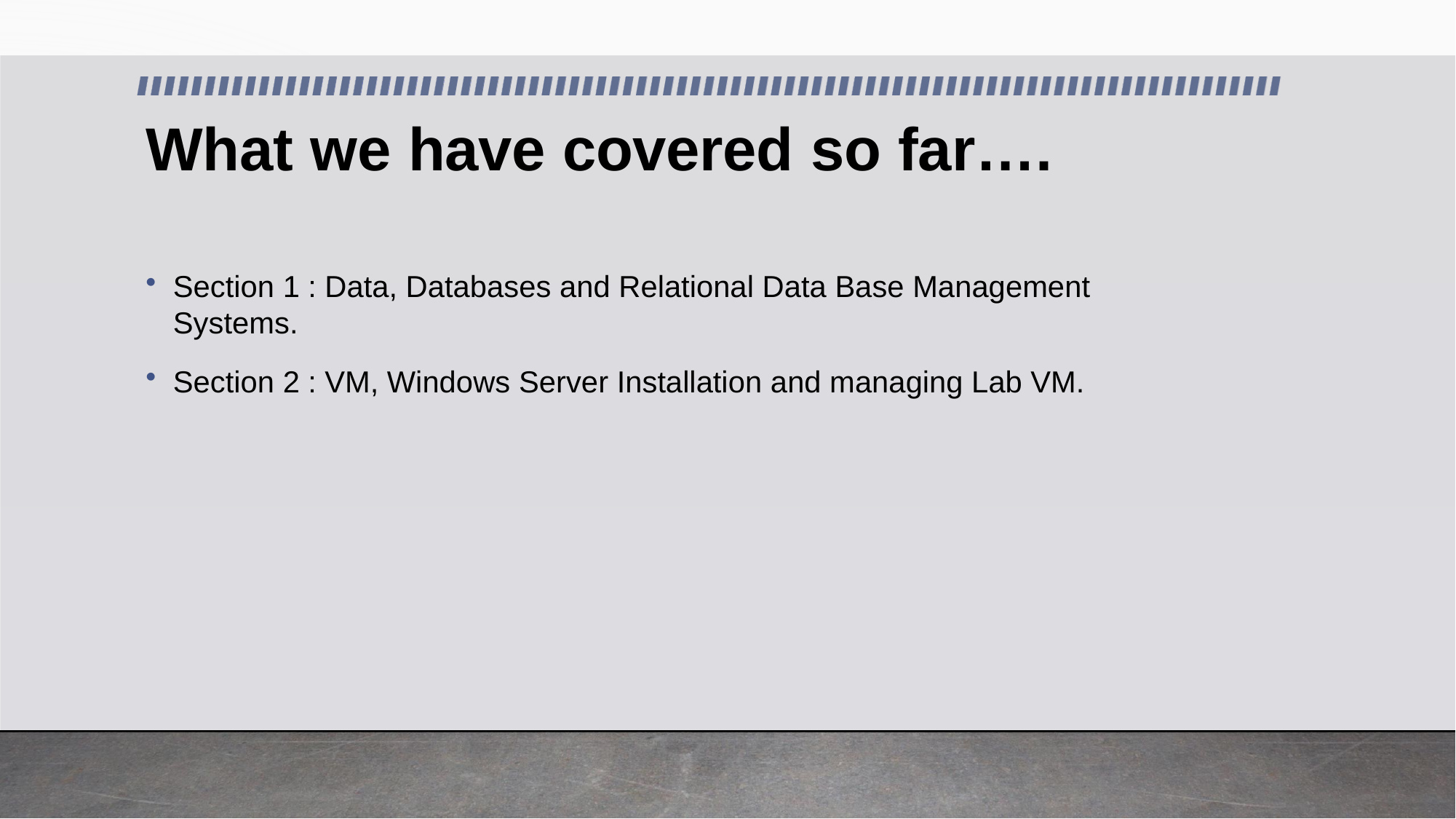

# What we have covered so far….
Section 1 : Data, Databases and Relational Data Base Management Systems.
Section 2 : VM, Windows Server Installation and managing Lab VM.